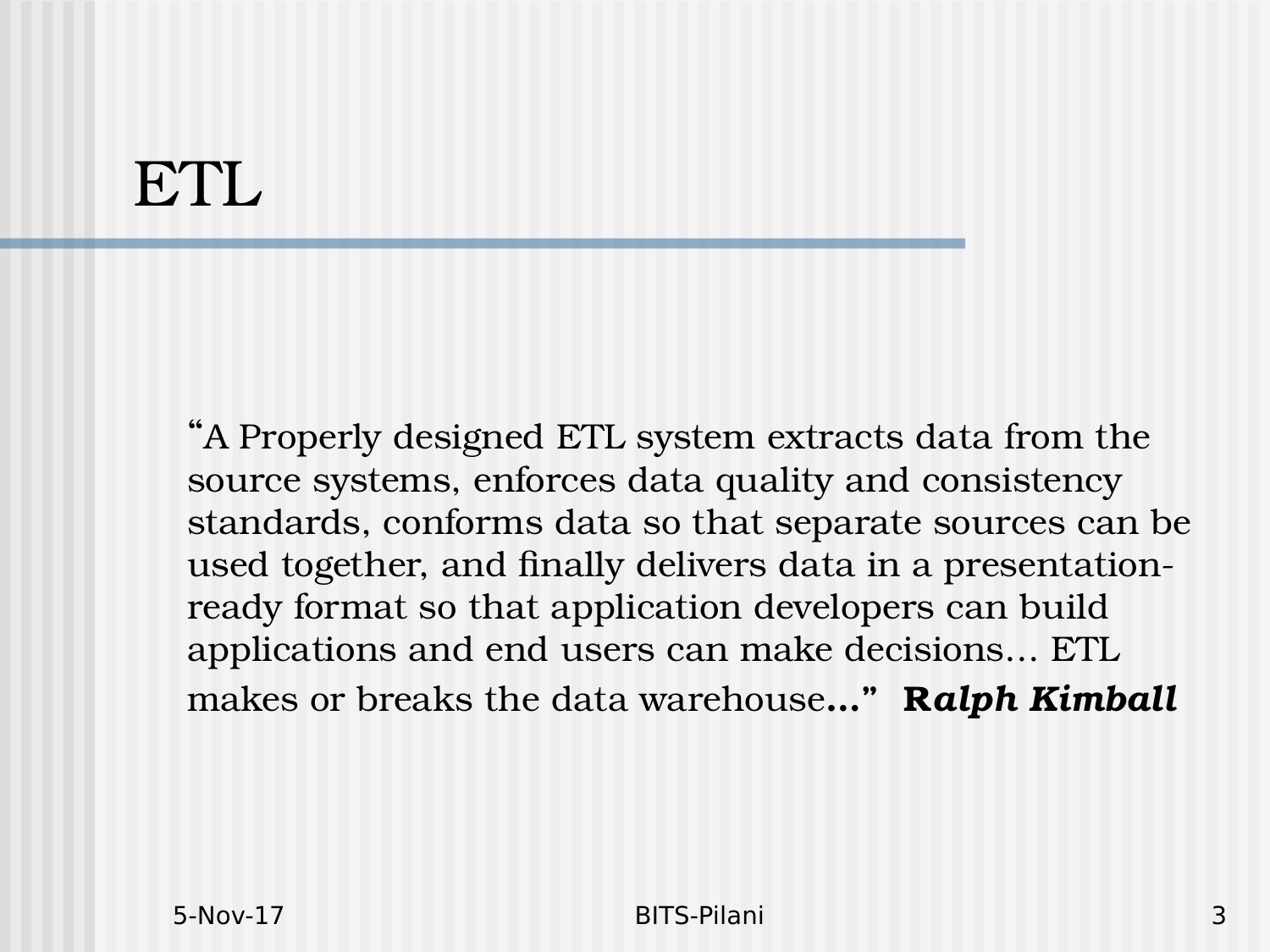

# ETL

	“A Properly designed ETL system extracts data from the source systems, enforces data quality and consistency standards, conforms data so that separate sources can be used together, and finally delivers data in a presentation-ready format so that application developers can build applications and end users can make decisions… ETL makes or breaks the data warehouse…”  Ralph Kimball

5-Nov-17
BITS-Pilani
3